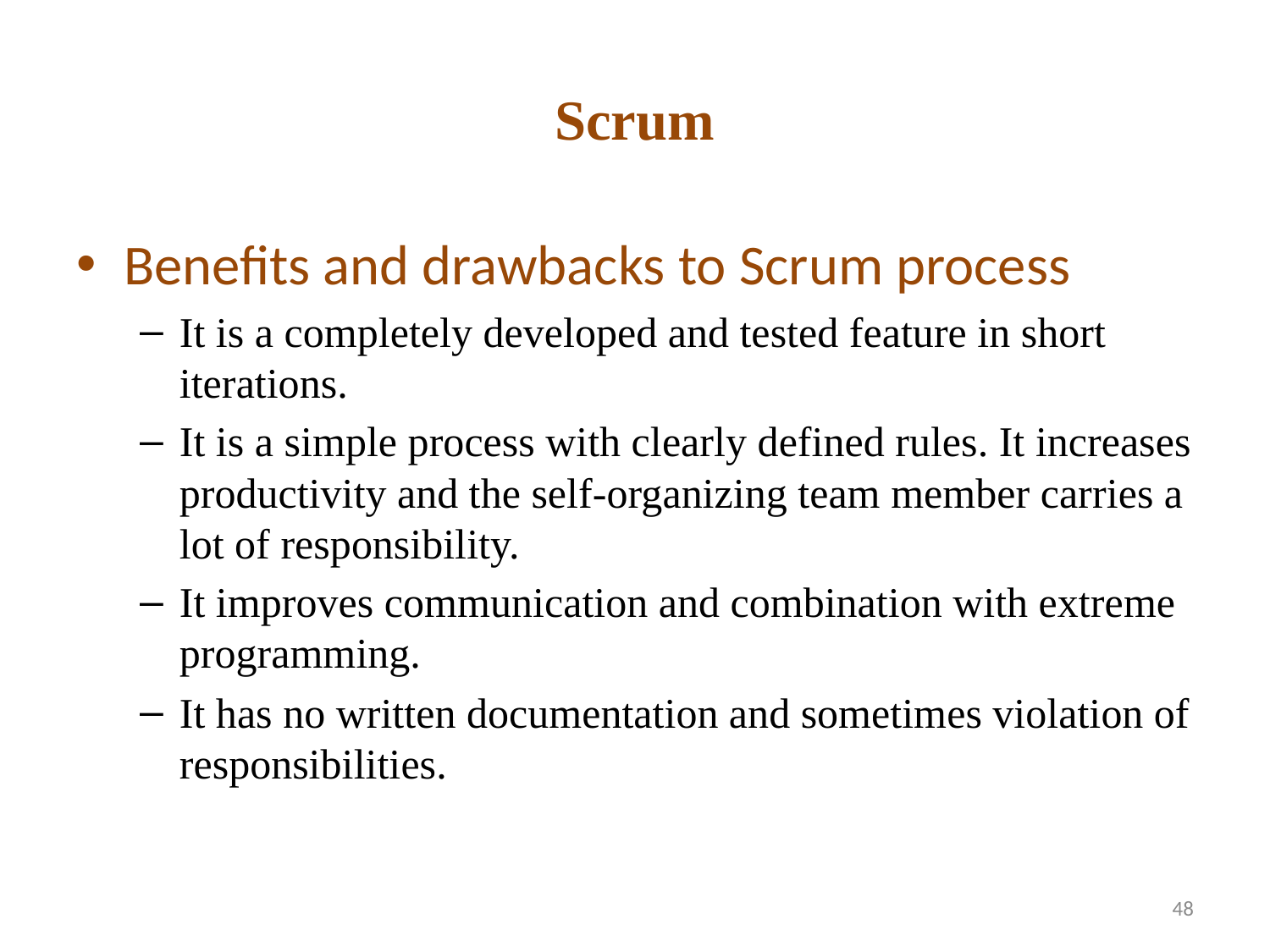

# Scrum
Benefits and drawbacks to Scrum process
It is a completely developed and tested feature in short iterations.
It is a simple process with clearly defined rules. It increases productivity and the self-organizing team member carries a lot of responsibility.
It improves communication and combination with extreme programming.
It has no written documentation and sometimes violation of responsibilities.

48